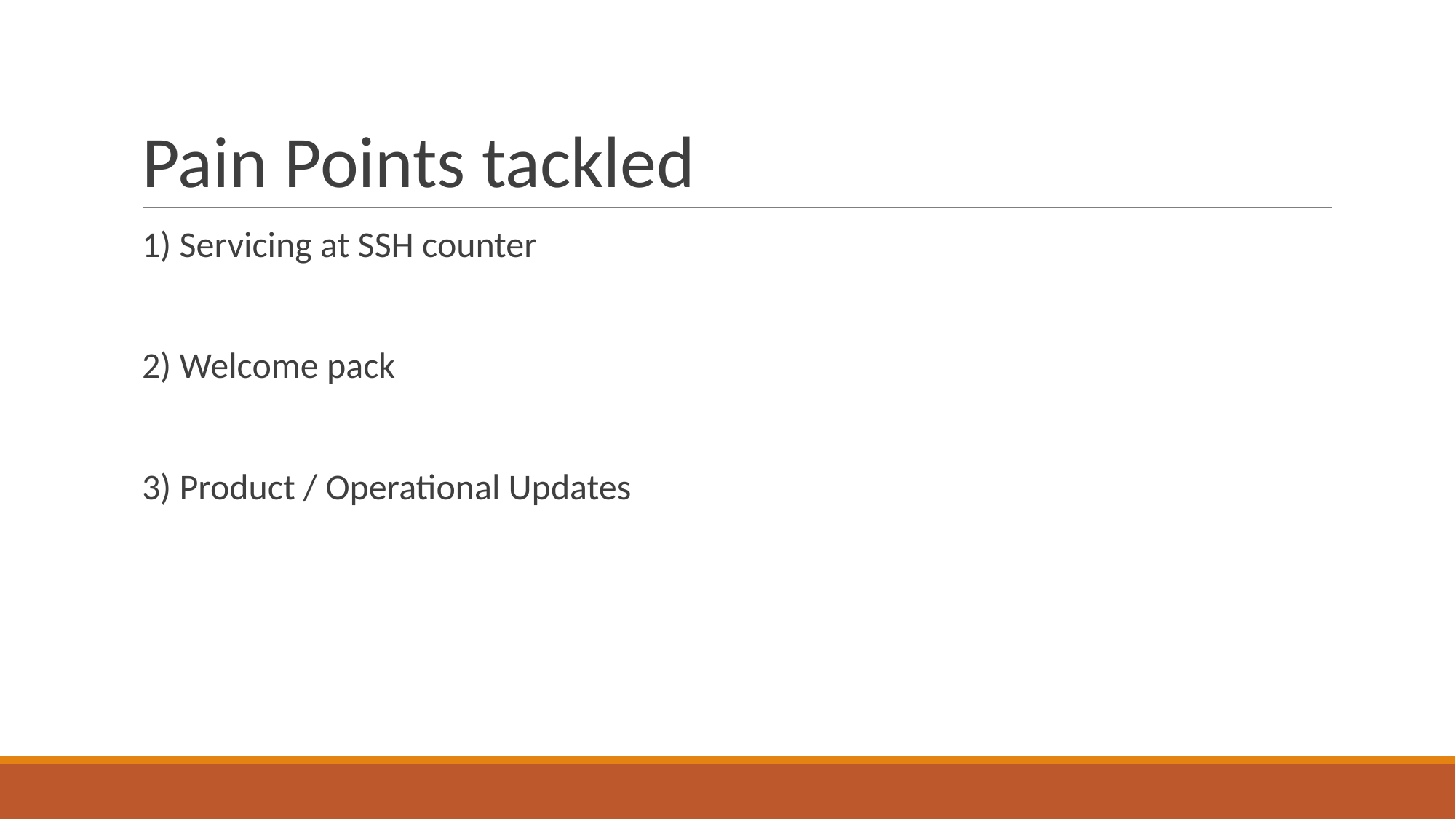

# Pain Points tackled
1) Servicing at SSH counter

2) Welcome pack

3) Product / Operational Updates